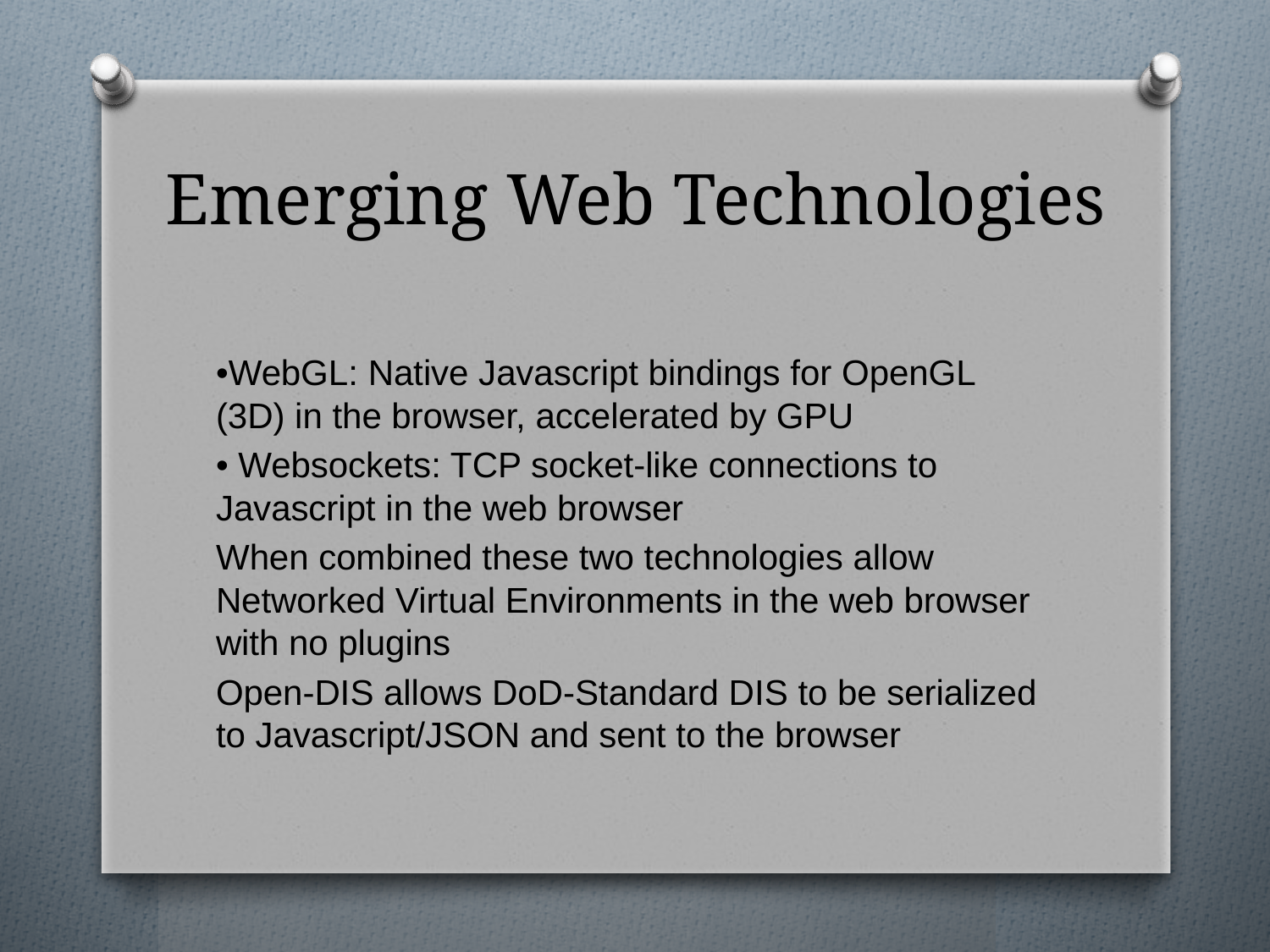

# Emerging Web Technologies

•WebGL: Native Javascript bindings for OpenGL (3D) in the browser, accelerated by GPU
• Websockets: TCP socket-like connections to Javascript in the web browser
When combined these two technologies allow Networked Virtual Environments in the web browser with no plugins
Open-DIS allows DoD-Standard DIS to be serialized to Javascript/JSON and sent to the browser